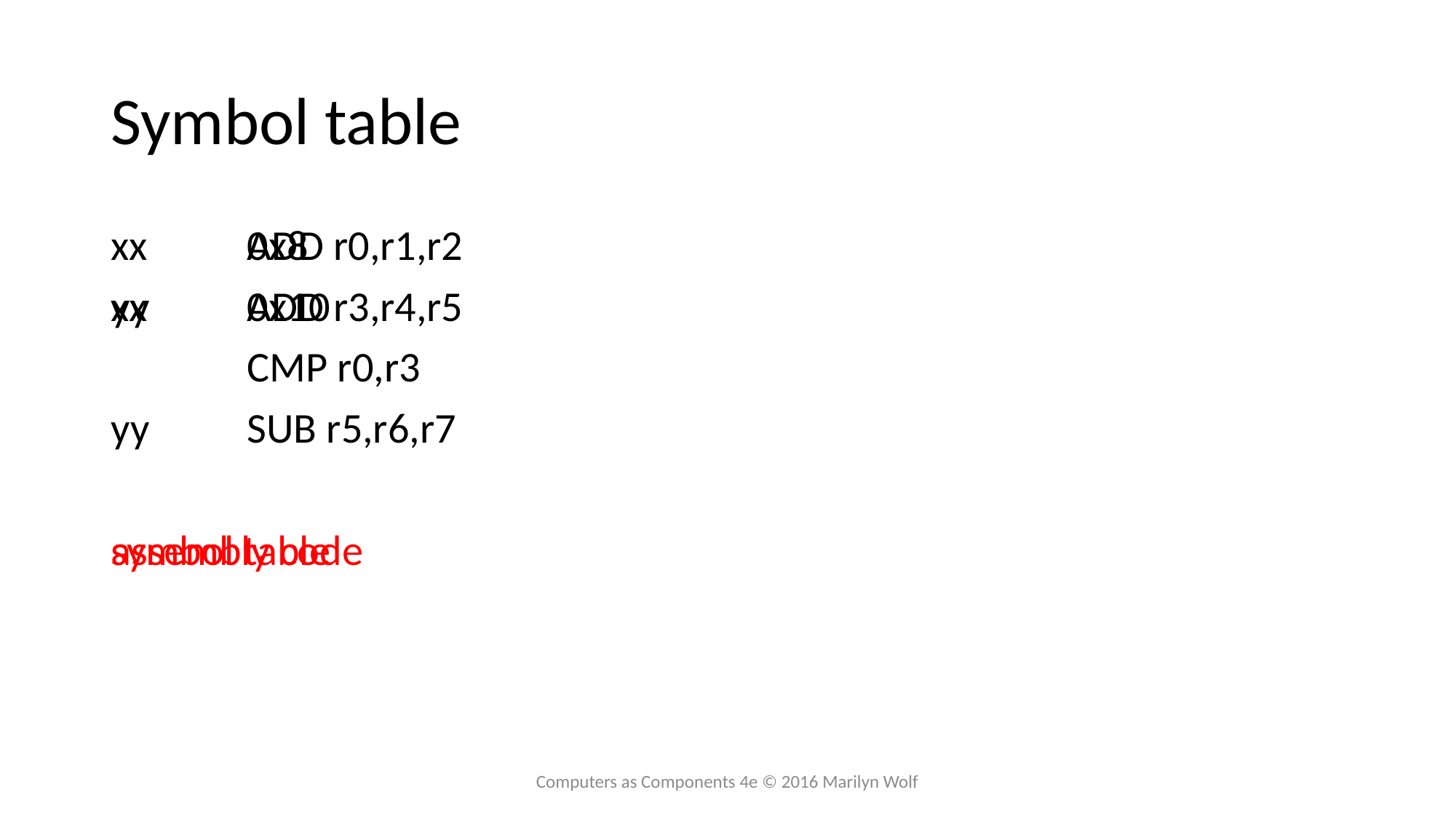

# Symbol table
		ADD r0,r1,r2
xx	ADD r3,r4,r5
		CMP r0,r3
yy	SUB r5,r6,r7

assembly code
xx	0x8
yy	0x10

symbol table
Computers as Components 4e © 2016 Marilyn Wolf